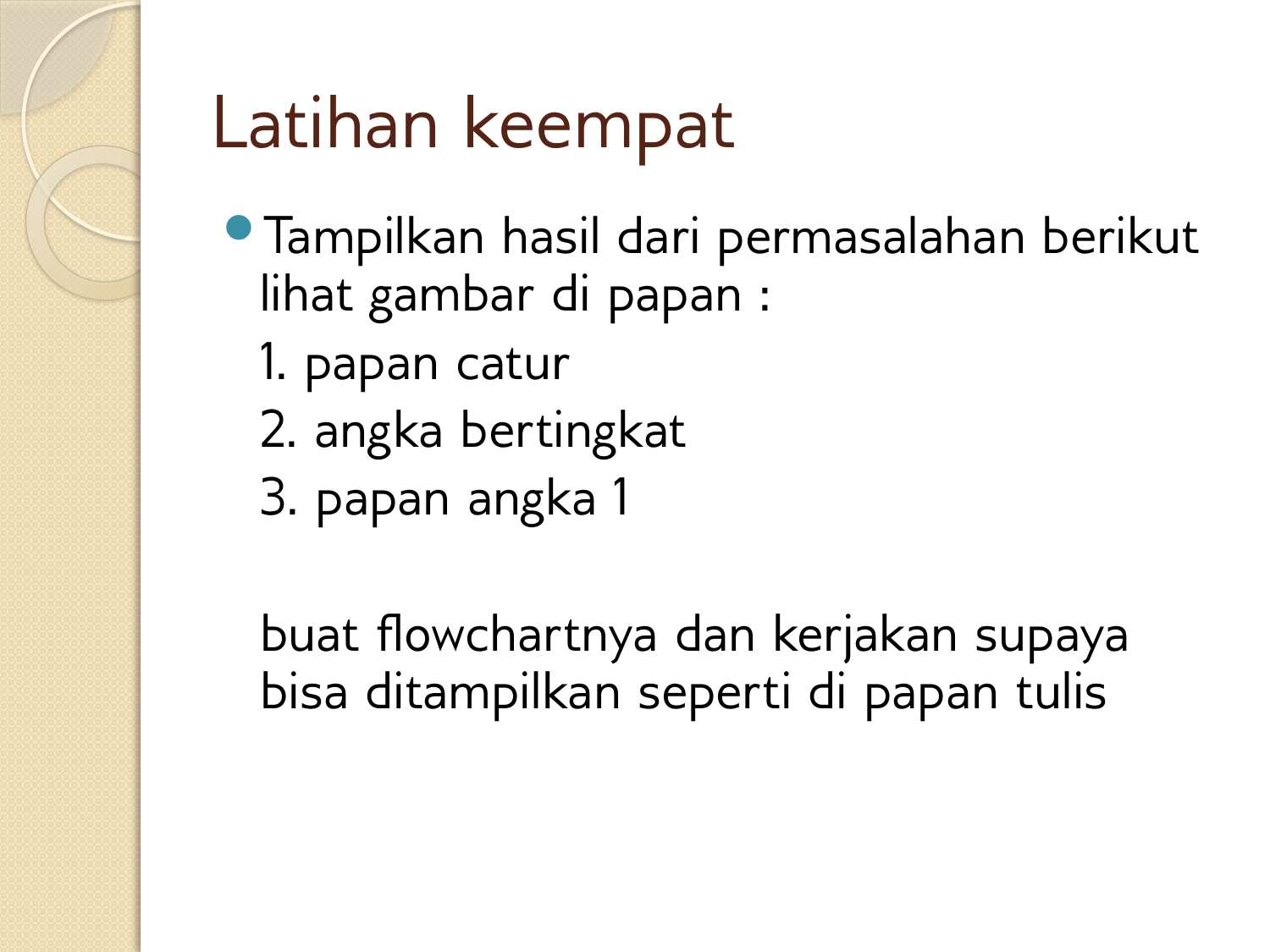

# Latihan keempat
Tampilkan hasil dari permasalahan berikut lihat gambar di papan :
	1. papan catur
	2. angka bertingkat
	3. papan angka 1

	buat flowchartnya dan kerjakan supaya bisa ditampilkan seperti di papan tulis